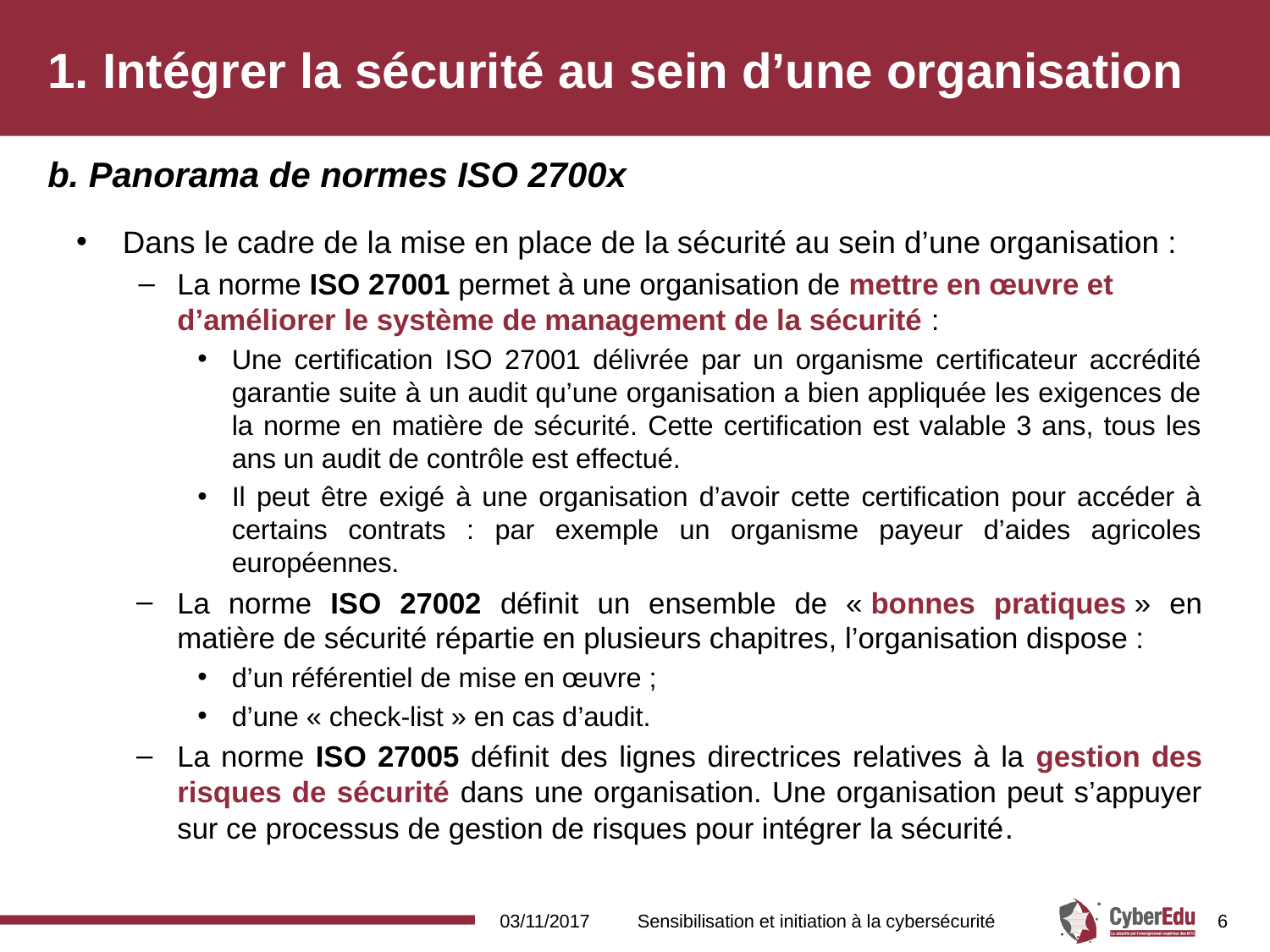

# 1. Intégrer la sécurité au sein d’une organisation
b. Panorama de normes ISO 2700x
Dans le cadre de la mise en place de la sécurité au sein d’une organisation :
La norme ISO 27001 permet à une organisation de mettre en œuvre et d’améliorer le système de management de la sécurité :
Une certification ISO 27001 délivrée par un organisme certificateur accrédité garantie suite à un audit qu’une organisation a bien appliquée les exigences de la norme en matière de sécurité. Cette certification est valable 3 ans, tous les ans un audit de contrôle est effectué.
Il peut être exigé à une organisation d’avoir cette certification pour accéder à certains contrats : par exemple un organisme payeur d’aides agricoles européennes.
La norme ISO 27002 définit un ensemble de « bonnes pratiques » en matière de sécurité répartie en plusieurs chapitres, l’organisation dispose :
d’un référentiel de mise en œuvre ;
d’une « check-list » en cas d’audit.
La norme ISO 27005 définit des lignes directrices relatives à la gestion des risques de sécurité dans une organisation. Une organisation peut s’appuyer sur ce processus de gestion de risques pour intégrer la sécurité.

03/11/2017
Sensibilisation et initiation à la cybersécurité
6